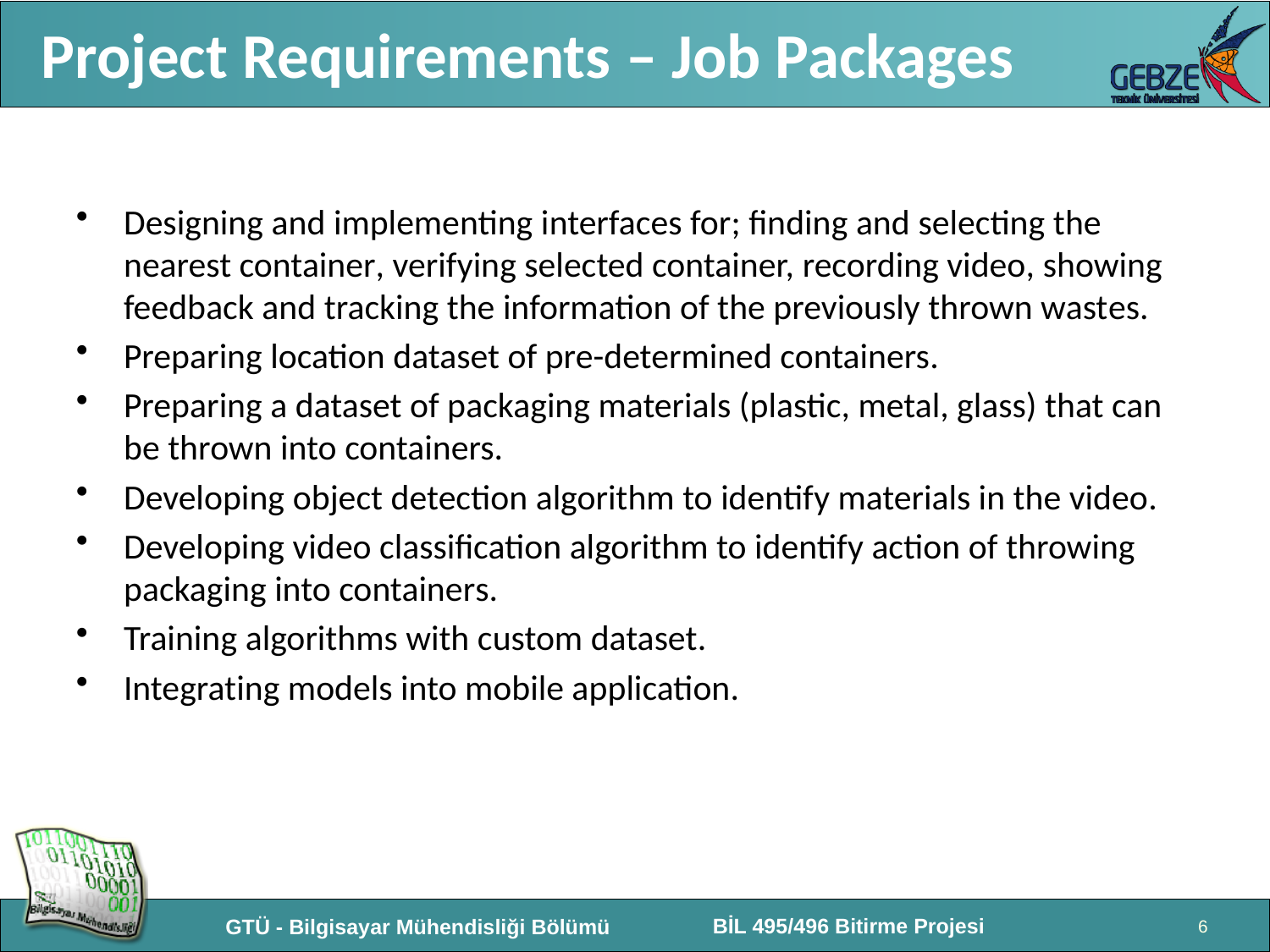

# Project Requirements – Job Packages
Designing and implementing interfaces for; finding and selecting the nearest container, verifying selected container, recording video, showing feedback and tracking the information of the previously thrown wastes.
Preparing location dataset of pre-determined containers.
Preparing a dataset of packaging materials (plastic, metal, glass) that can be thrown into containers.
Developing object detection algorithm to identify materials in the video.
Developing video classification algorithm to identify action of throwing packaging into containers.
Training algorithms with custom dataset.
Integrating models into mobile application.
6